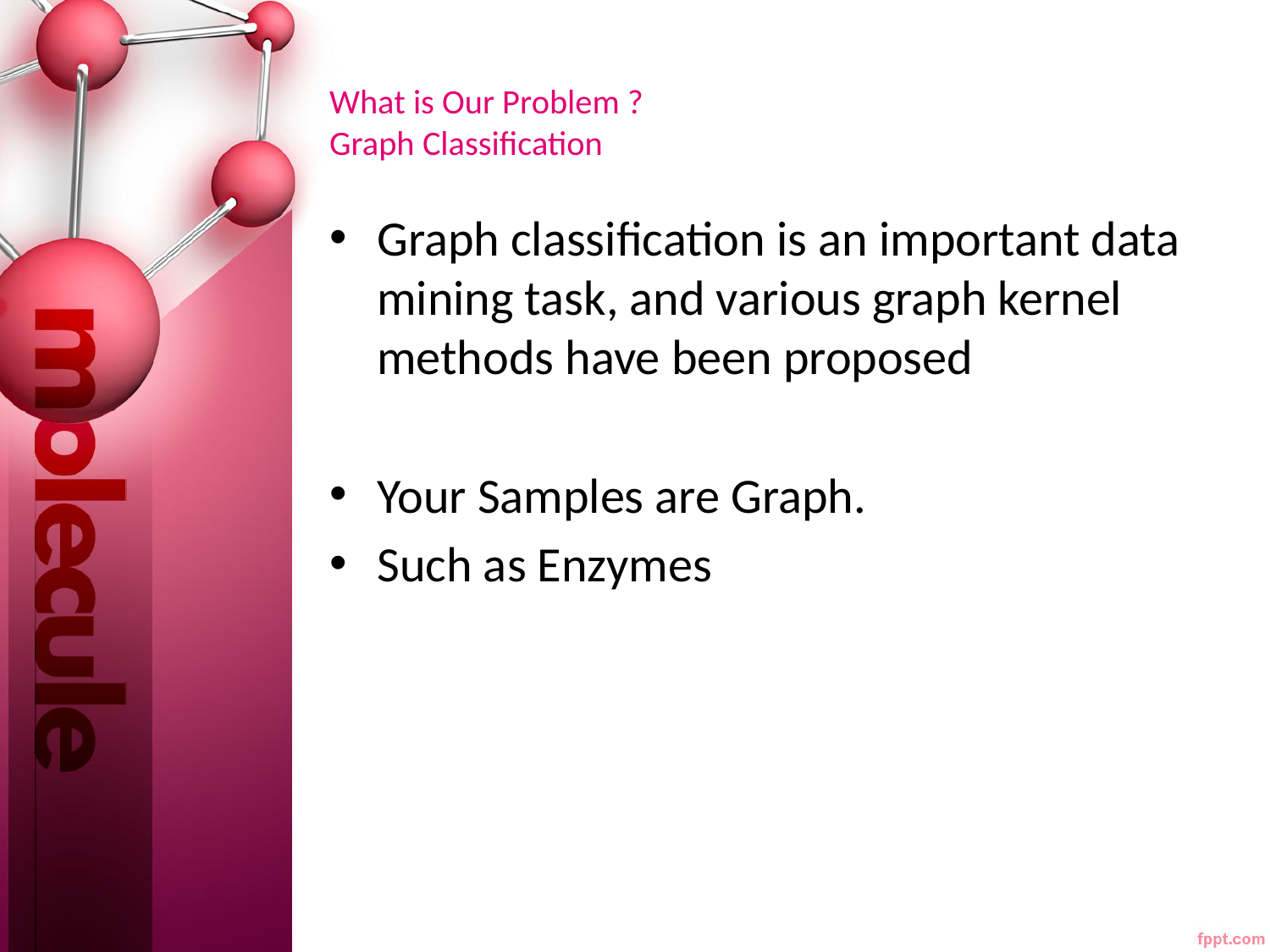

# What is Our Problem ? Graph Classification
Graph classification is an important data mining task, and various graph kernel methods have been proposed

Your Samples are Graph.
Such as Enzymes